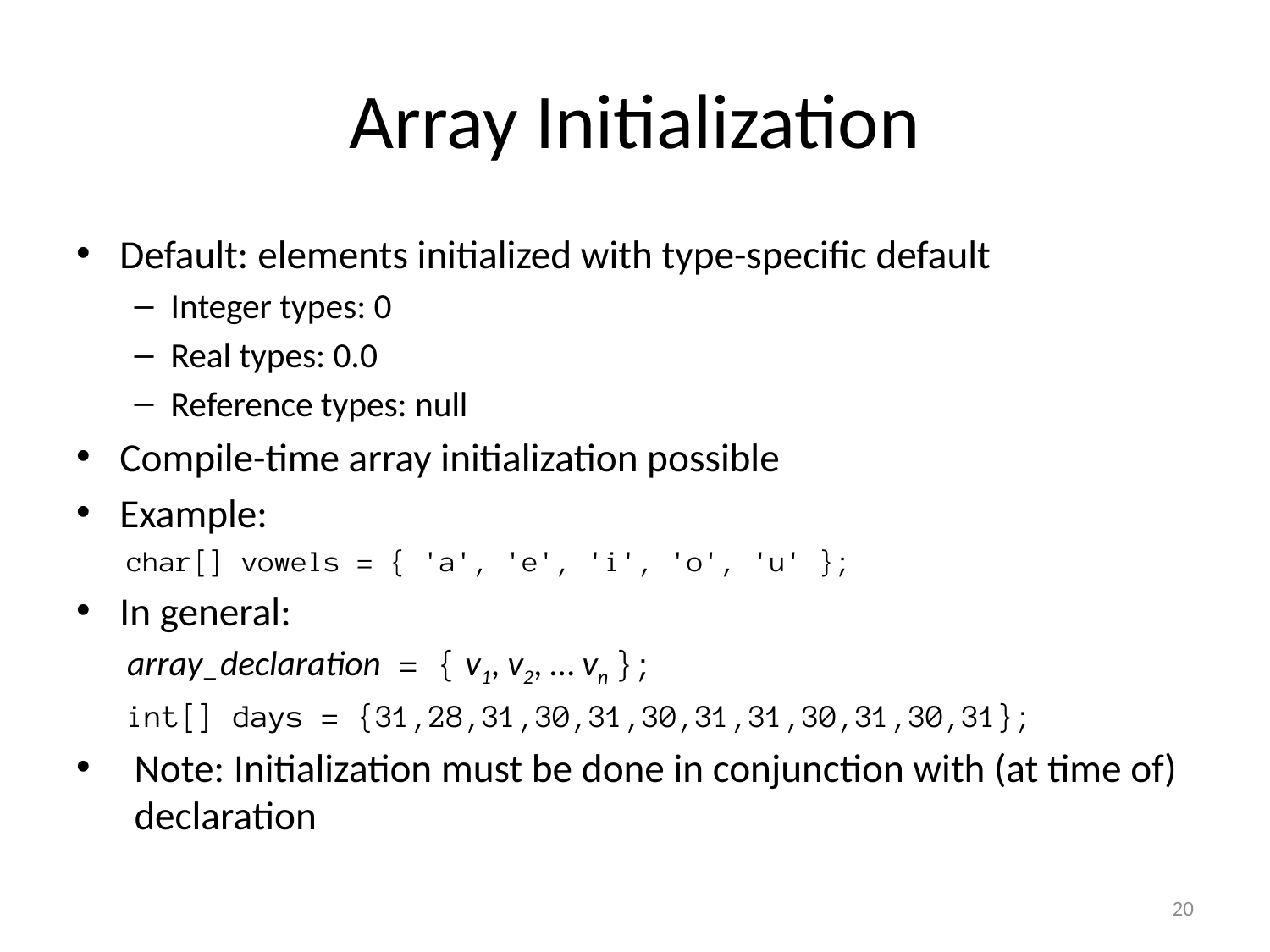

# Array Initialization
Default: elements initialized with type-specific default
Integer types: 0
Real types: 0.0
Reference types: null
Compile-time array initialization possible
Example:
char[] vowels = { 'a', 'e', 'i', 'o', 'u' };
In general:
array_declaration = { v1, v2, … vn };
int[] days = {31,28,31,30,31,30,31,31,30,31,30,31};
Note: Initialization must be done in conjunction with (at time of) declaration
20